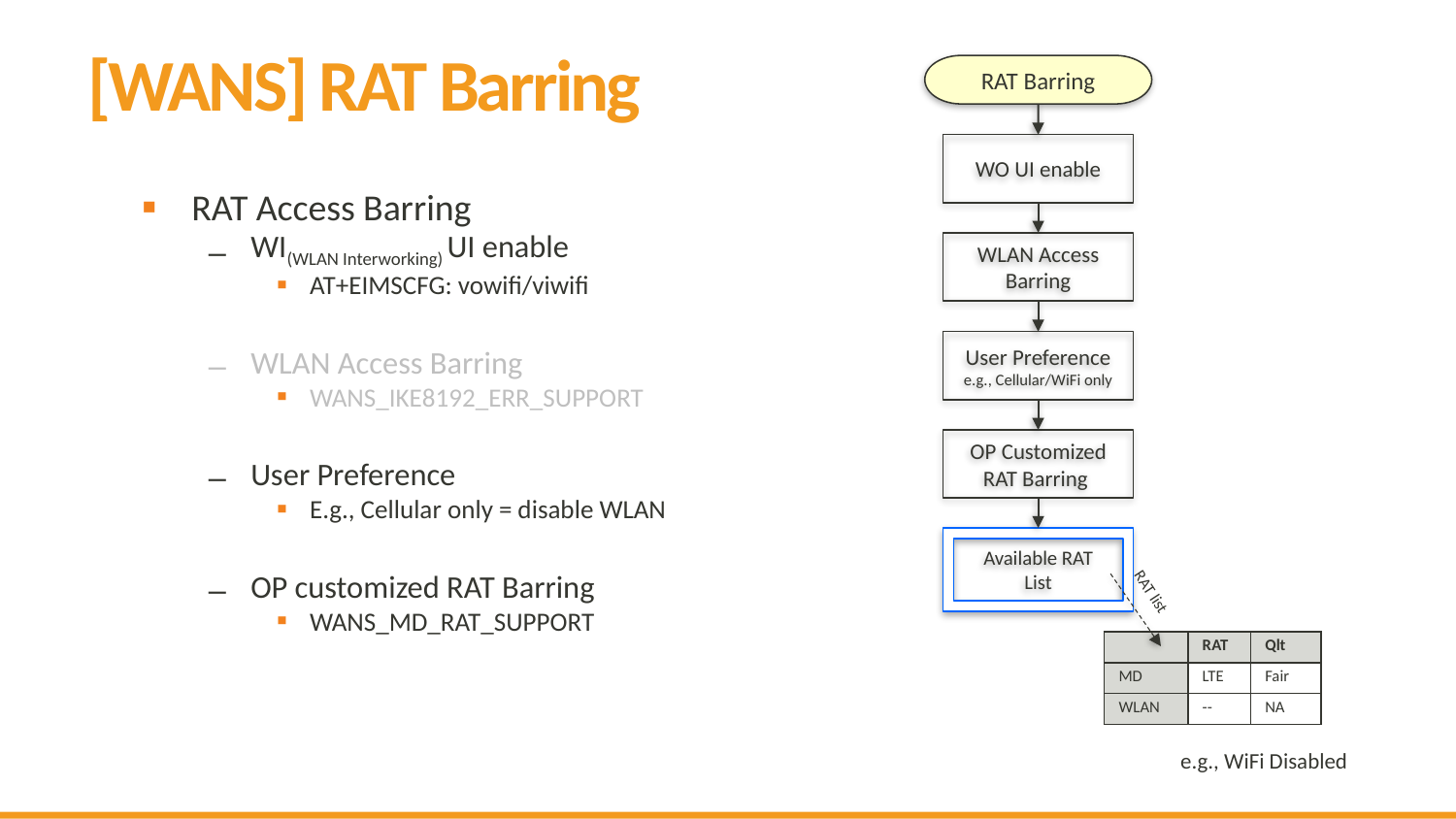

# [WANS] RAT Barring
RAT Barring
WO UI enable
RAT Access Barring
WI(WLAN Interworking) UI enable
AT+EIMSCFG: vowifi/viwifi

WLAN Access Barring
WANS_IKE8192_ERR_SUPPORT

User Preference
E.g., Cellular only = disable WLAN

OP customized RAT Barring
WANS_MD_RAT_SUPPORT
WLAN Access Barring
User Preference
e.g., Cellular/WiFi only
OP Customized
RAT Barring
Available RAT List
RAT list
|  | RAT | Qlt |
| --- | --- | --- |
| MD | LTE | Fair |
| WLAN | -- | NA |
e.g., WiFi Disabled